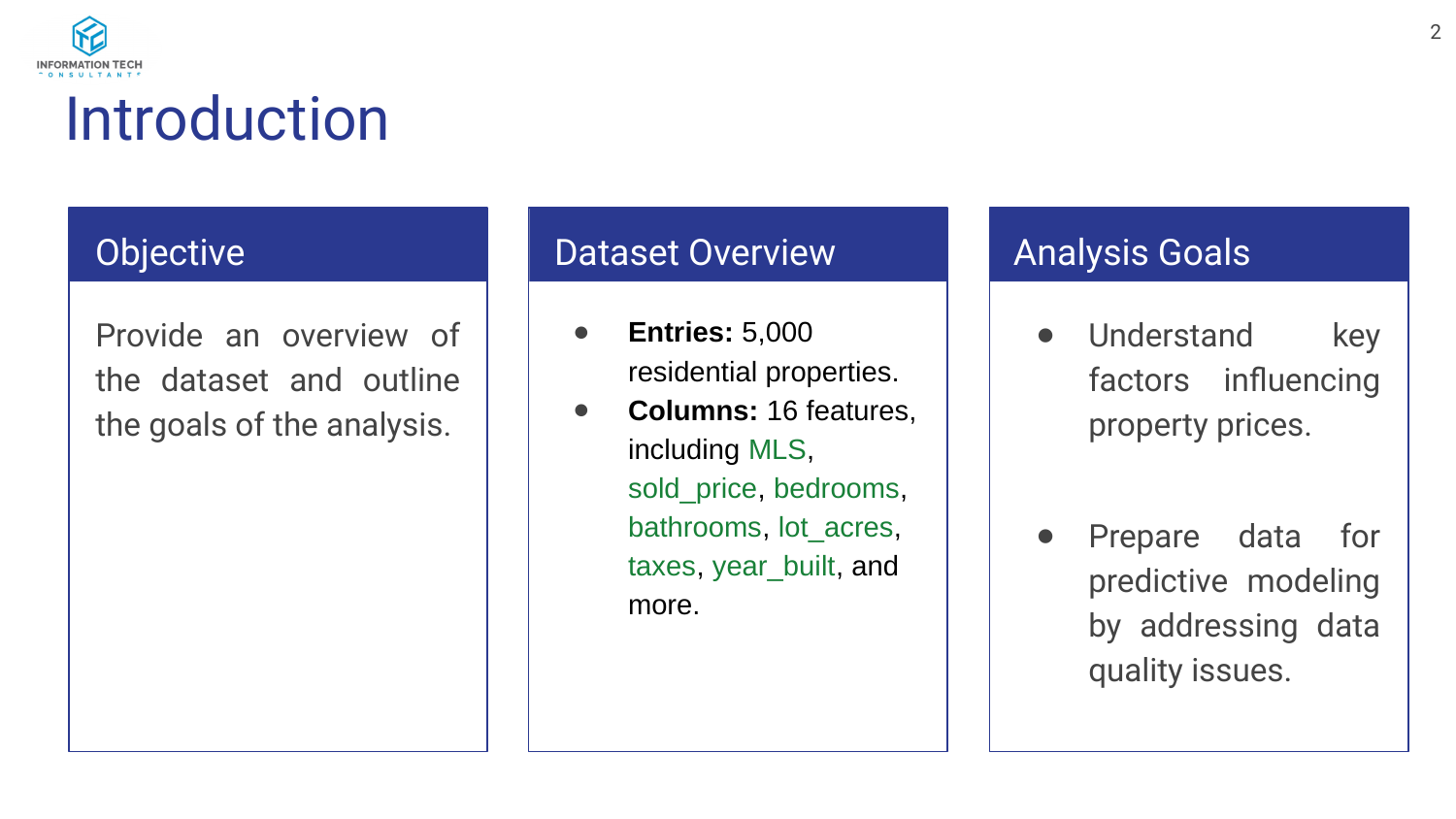

2
# Introduction

Objective

Dataset Overview

Analysis Goals
Provide an overview of the dataset and outline the goals of the analysis.
Entries: 5,000 residential properties.
Columns: 16 features, including MLS, sold_price, bedrooms, bathrooms, lot_acres, taxes, year_built, and more.
Understand key factors influencing property prices.

Prepare data for predictive modeling by addressing data quality issues.